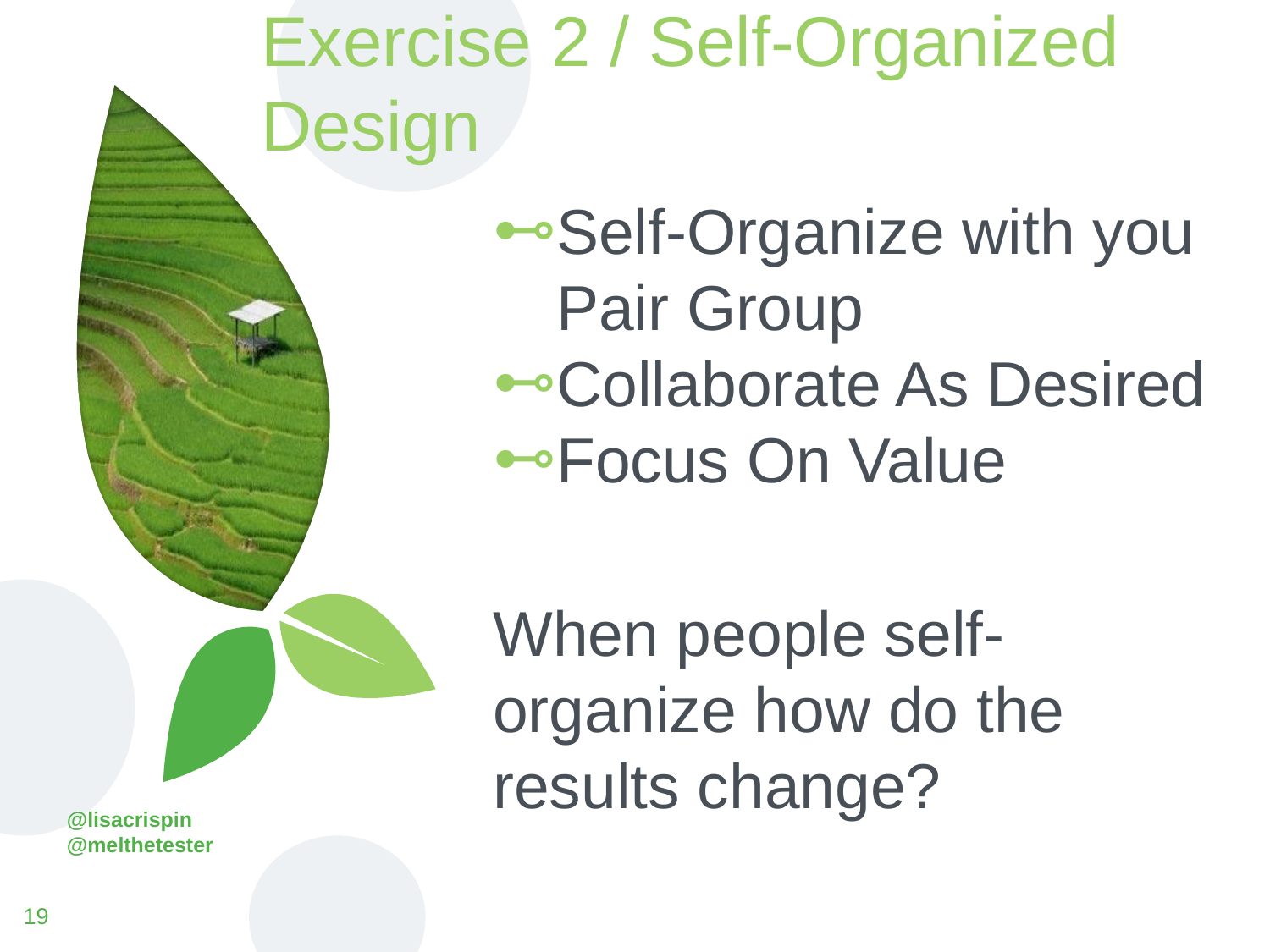

# Exercise 2 / Self-Organized Design
Self-Organize with you Pair Group
Collaborate As Desired
Focus On Value

When people self-organize how do the results change?
19